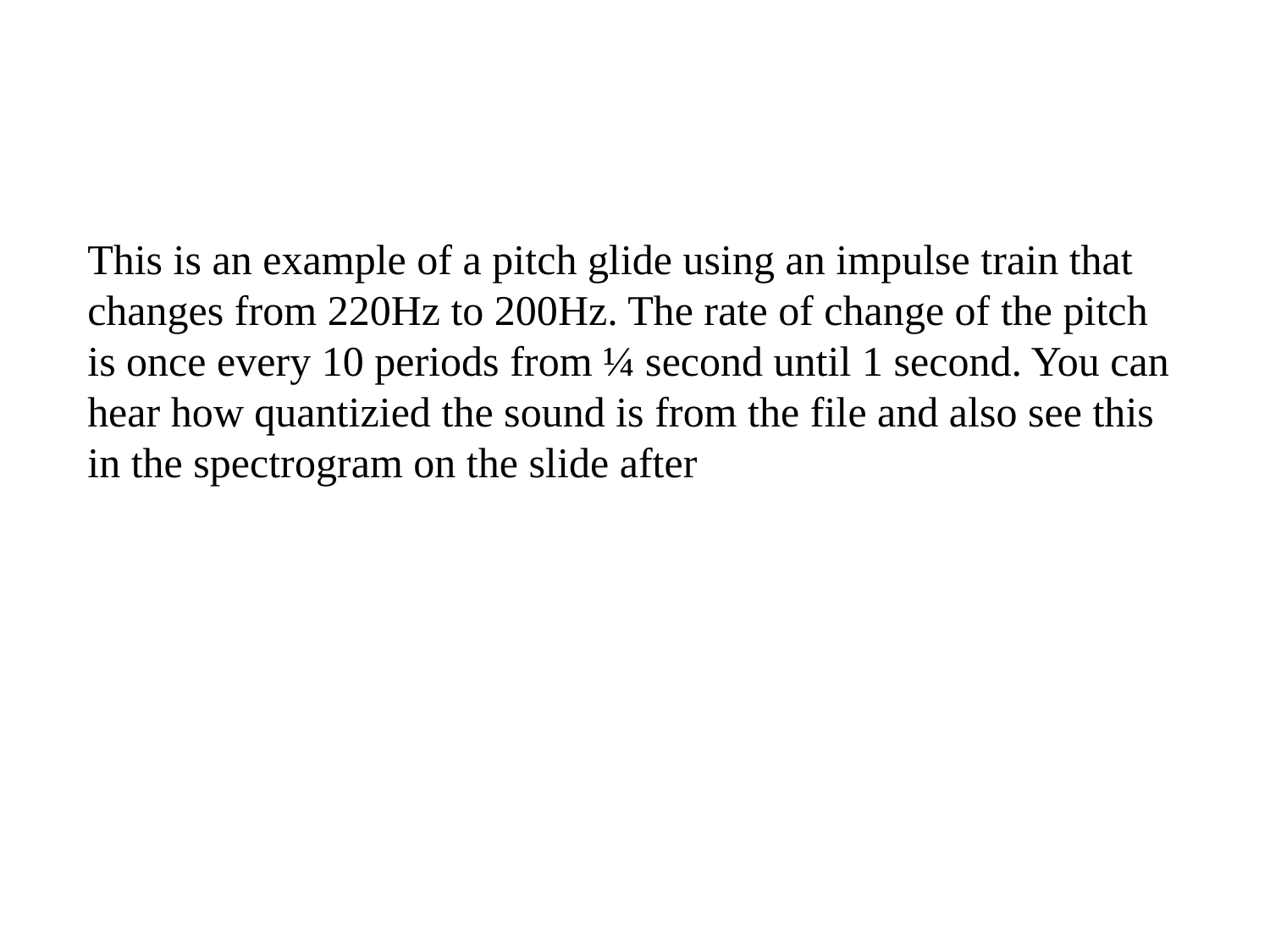

This is an example of a pitch glide using an impulse train that changes from 220Hz to 200Hz. The rate of change of the pitch is once every 10 periods from ¼ second until 1 second. You can hear how quantizied the sound is from the file and also see this in the spectrogram on the slide after